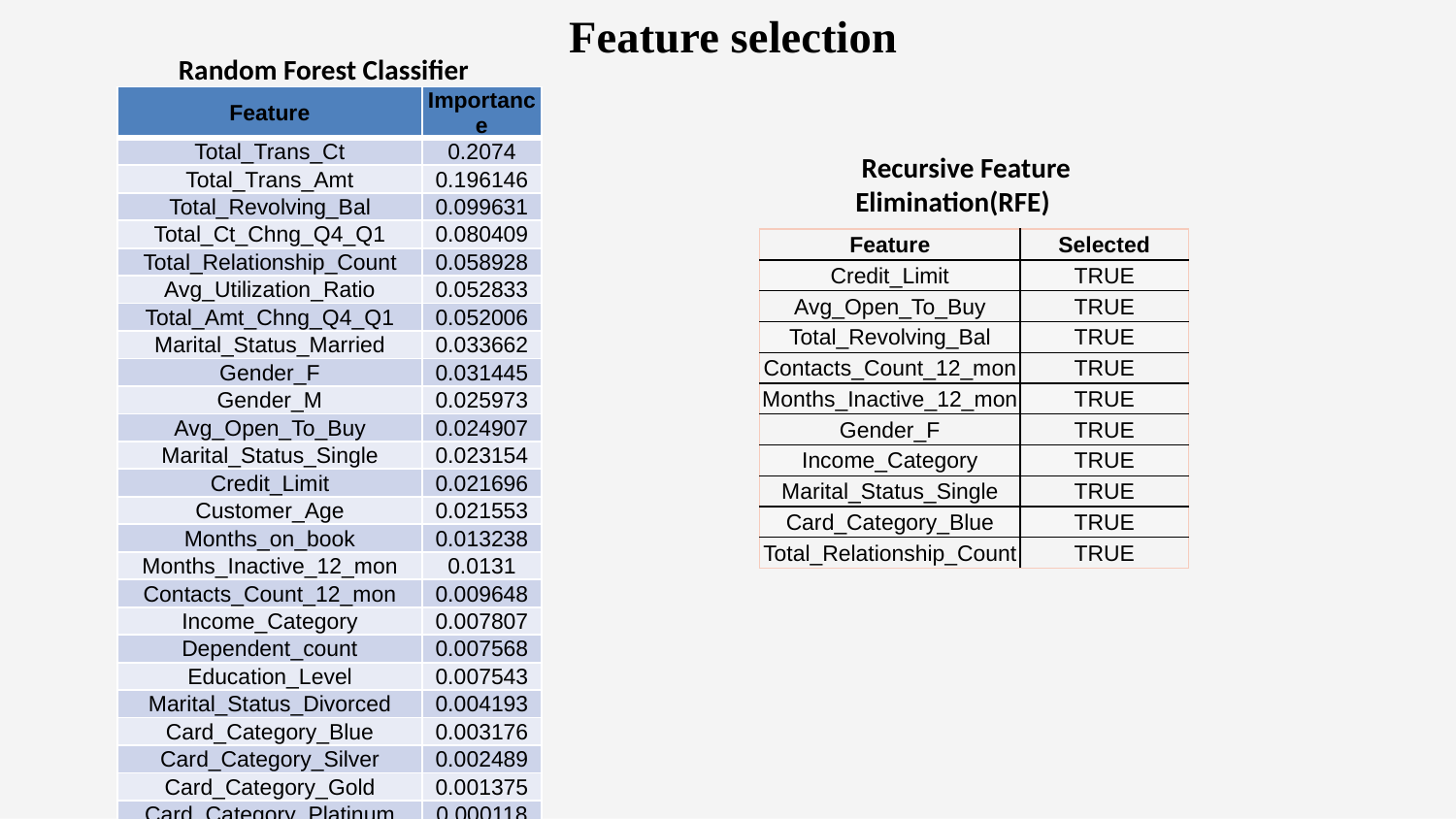

# Feature selection
Random Forest Classifier
| Feature | Importance |
| --- | --- |
| Total\_Trans\_Ct | 0.2074 |
| Total\_Trans\_Amt | 0.196146 |
| Total\_Revolving\_Bal | 0.099631 |
| Total\_Ct\_Chng\_Q4\_Q1 | 0.080409 |
| Total\_Relationship\_Count | 0.058928 |
| Avg\_Utilization\_Ratio | 0.052833 |
| Total\_Amt\_Chng\_Q4\_Q1 | 0.052006 |
| Marital\_Status\_Married | 0.033662 |
| Gender\_F | 0.031445 |
| Gender\_M | 0.025973 |
| Avg\_Open\_To\_Buy | 0.024907 |
| Marital\_Status\_Single | 0.023154 |
| Credit\_Limit | 0.021696 |
| Customer\_Age | 0.021553 |
| Months\_on\_book | 0.013238 |
| Months\_Inactive\_12\_mon | 0.0131 |
| Contacts\_Count\_12\_mon | 0.009648 |
| Income\_Category | 0.007807 |
| Dependent\_count | 0.007568 |
| Education\_Level | 0.007543 |
| Marital\_Status\_Divorced | 0.004193 |
| Card\_Category\_Blue | 0.003176 |
| Card\_Category\_Silver | 0.002489 |
| Card\_Category\_Gold | 0.001375 |
| Card\_Category\_Platinum | 0.000118 |
 Recursive Feature Elimination(RFE)
| Feature | Selected |
| --- | --- |
| Credit\_Limit | TRUE |
| Avg\_Open\_To\_Buy | TRUE |
| Total\_Revolving\_Bal | TRUE |
| Contacts\_Count\_12\_mon | TRUE |
| Months\_Inactive\_12\_mon | TRUE |
| Gender\_F | TRUE |
| Income\_Category | TRUE |
| Marital\_Status\_Single | TRUE |
| Card\_Category\_Blue | TRUE |
| Total\_Relationship\_Count | TRUE |